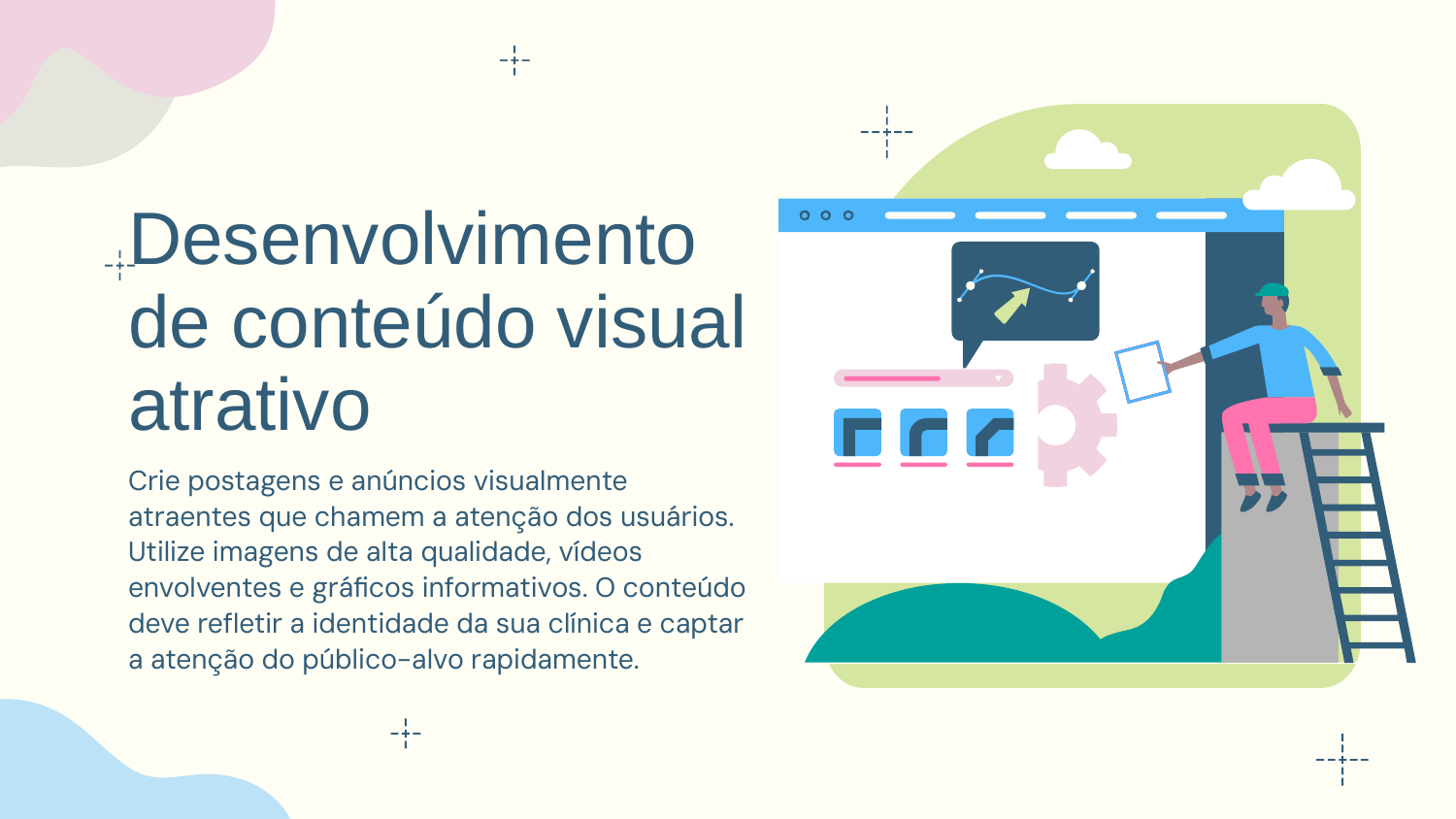

# Desenvolvimento de conteúdo visual atrativo
Crie postagens e anúncios visualmente atraentes que chamem a atenção dos usuários. Utilize imagens de alta qualidade, vídeos envolventes e gráficos informativos. O conteúdo deve refletir a identidade da sua clínica e captar a atenção do público-alvo rapidamente.